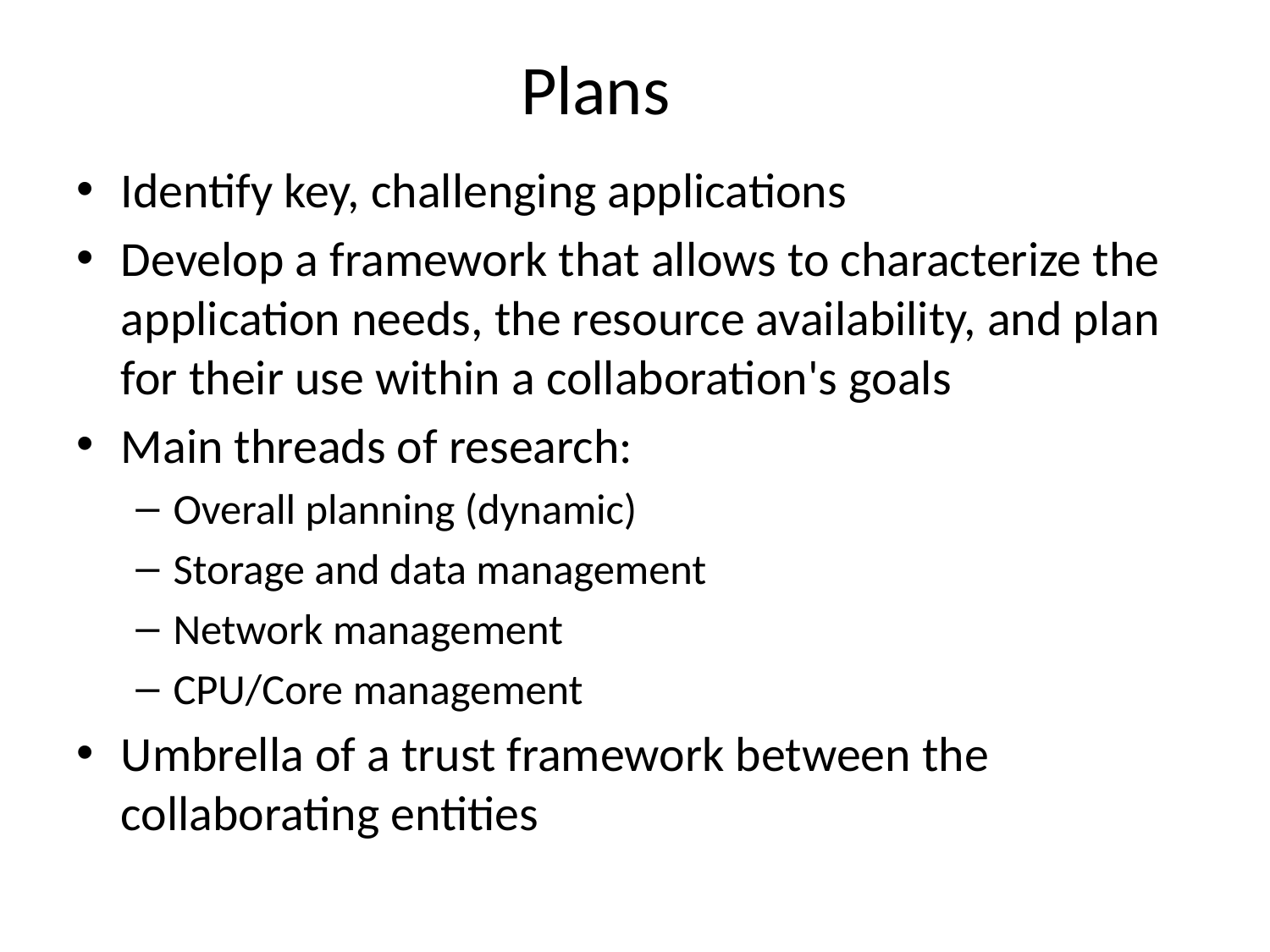

# Plans
Identify key, challenging applications
Develop a framework that allows to characterize the application needs, the resource availability, and plan for their use within a collaboration's goals
Main threads of research:
Overall planning (dynamic)
Storage and data management
Network management
CPU/Core management
Umbrella of a trust framework between the collaborating entities